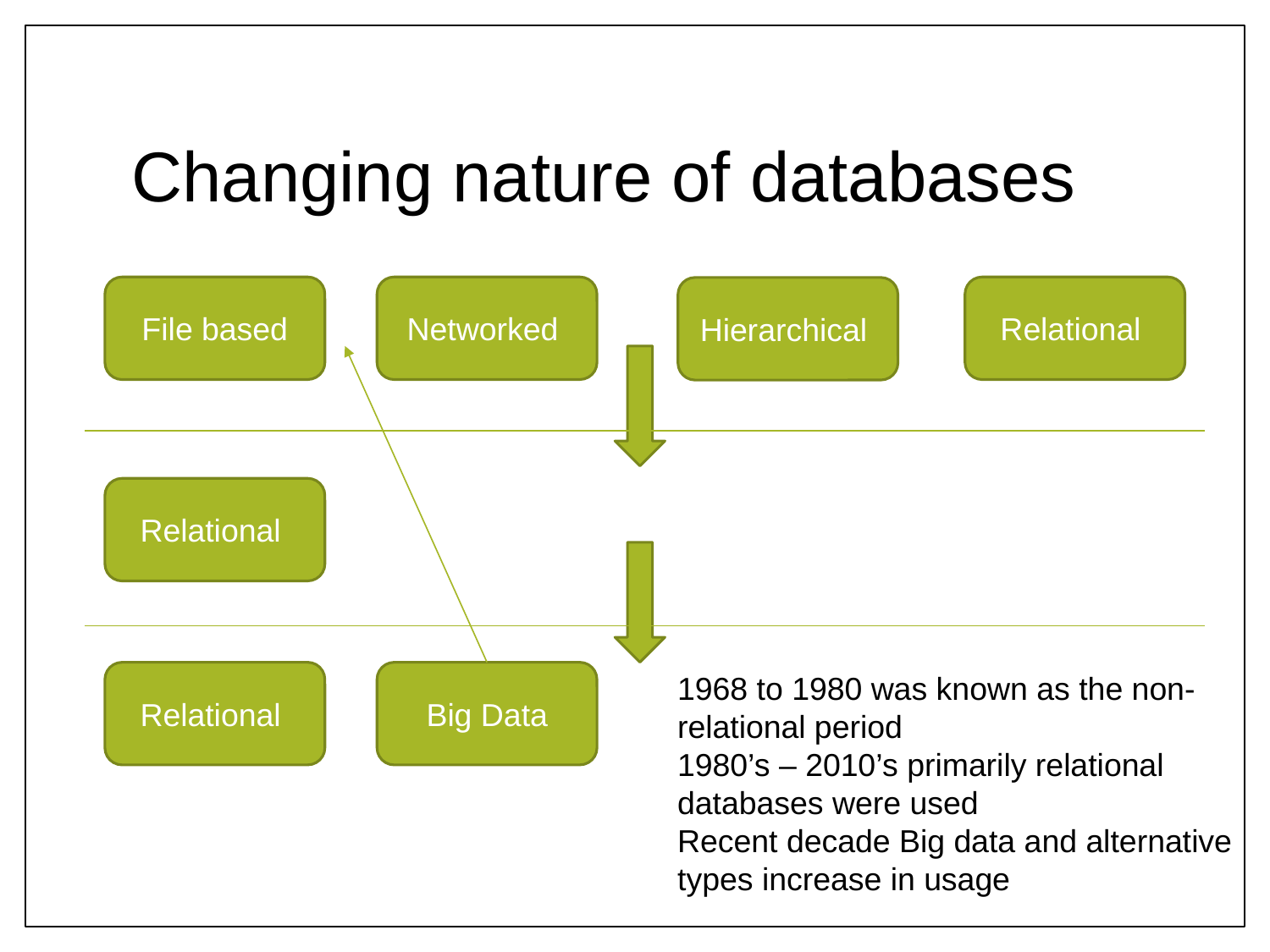

# Changing nature of databases
File based
Networked
Relational
Hierarchical

Relational

Big Data
1968 to 1980 was known as the non-relational period
1980’s – 2010’s primarily relational databases were used
Recent decade Big data and alternative types increase in usage
Relational